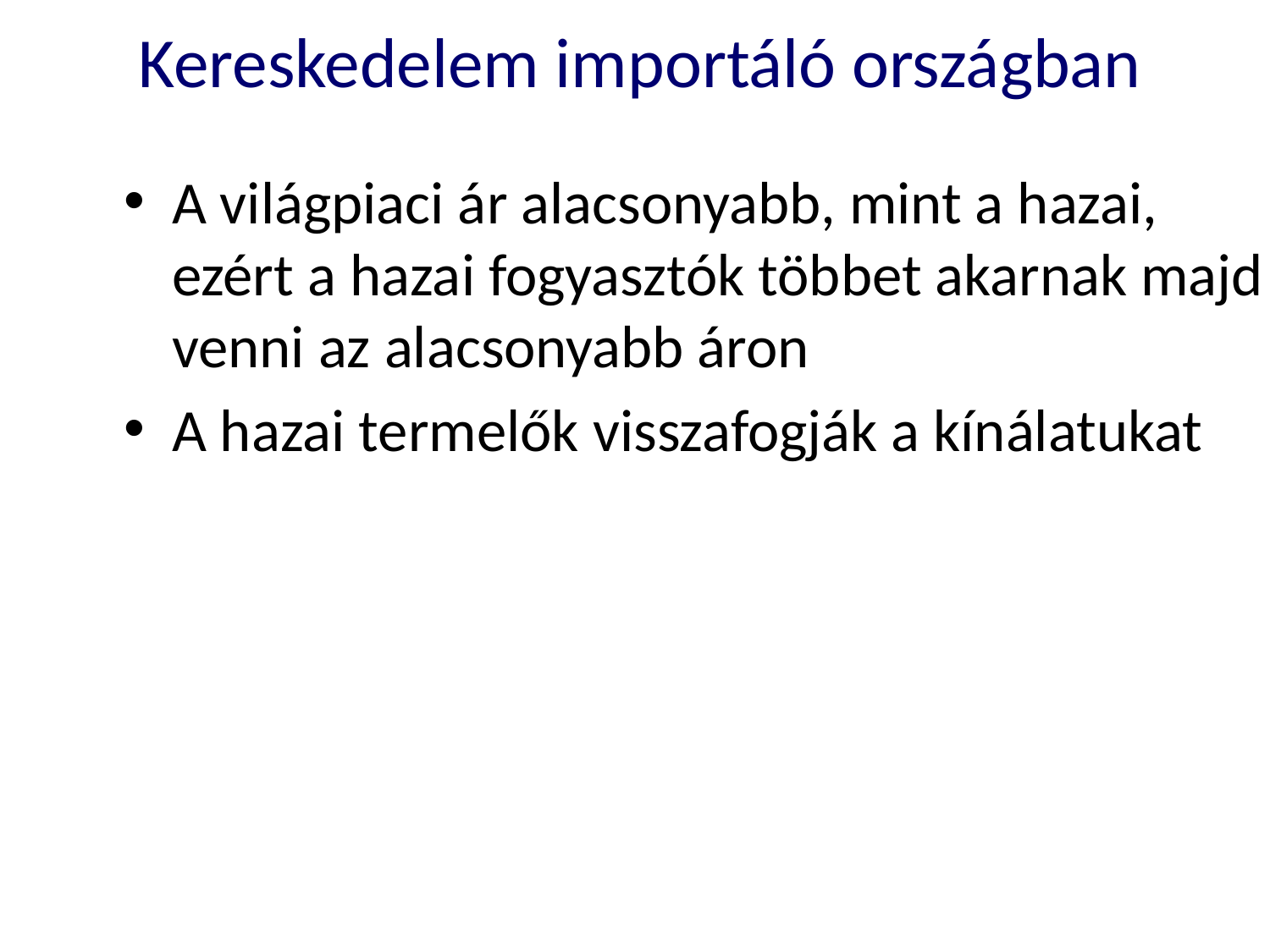

# Kereskedelem importáló országban
A világpiaci ár alacsonyabb, mint a hazai, ezért a hazai fogyasztók többet akarnak majd venni az alacsonyabb áron
A hazai termelők visszafogják a kínálatukat